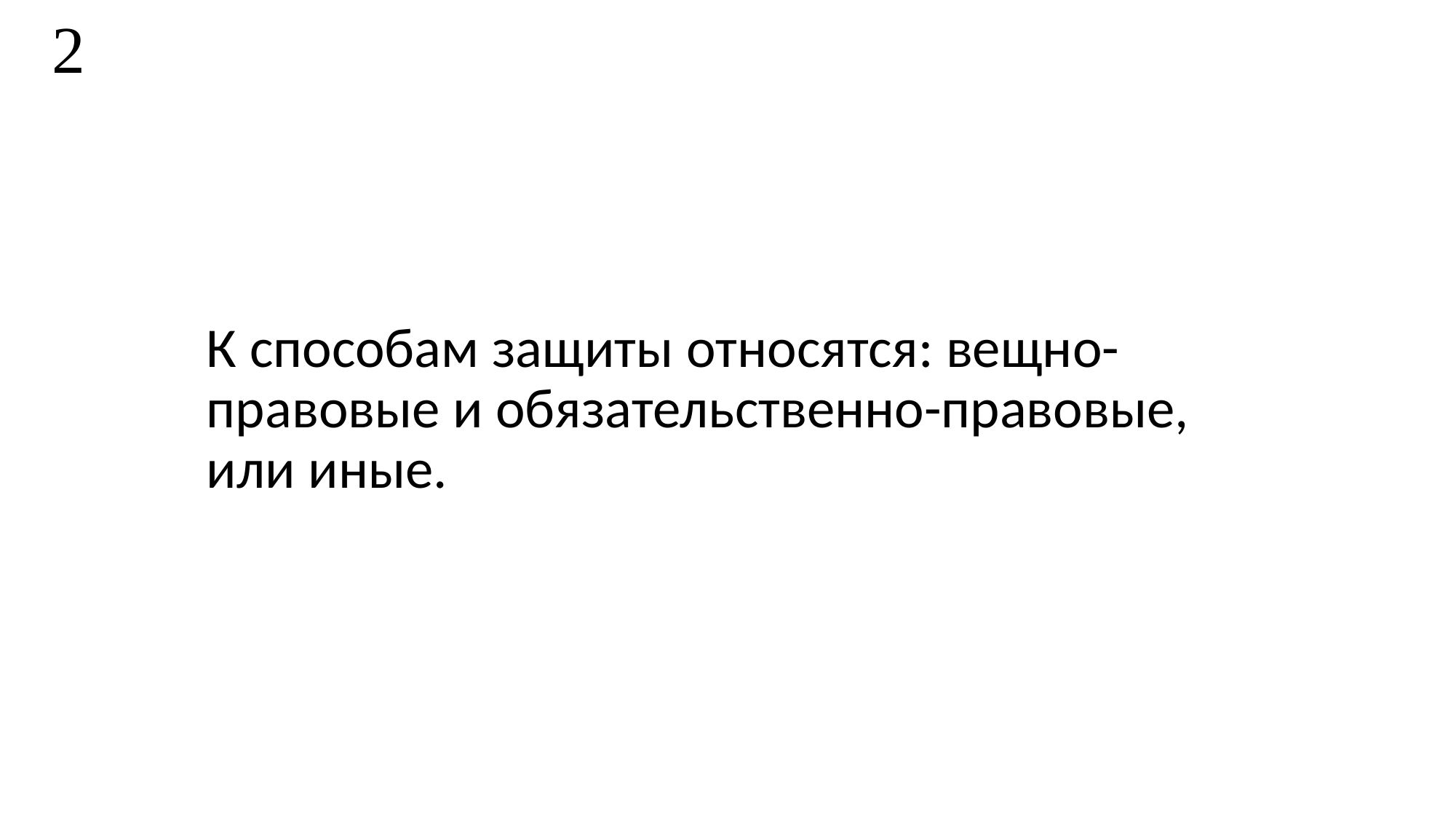

2
# К способам защиты относятся: вещно-правовые и обязательственно-правовые, или иные.